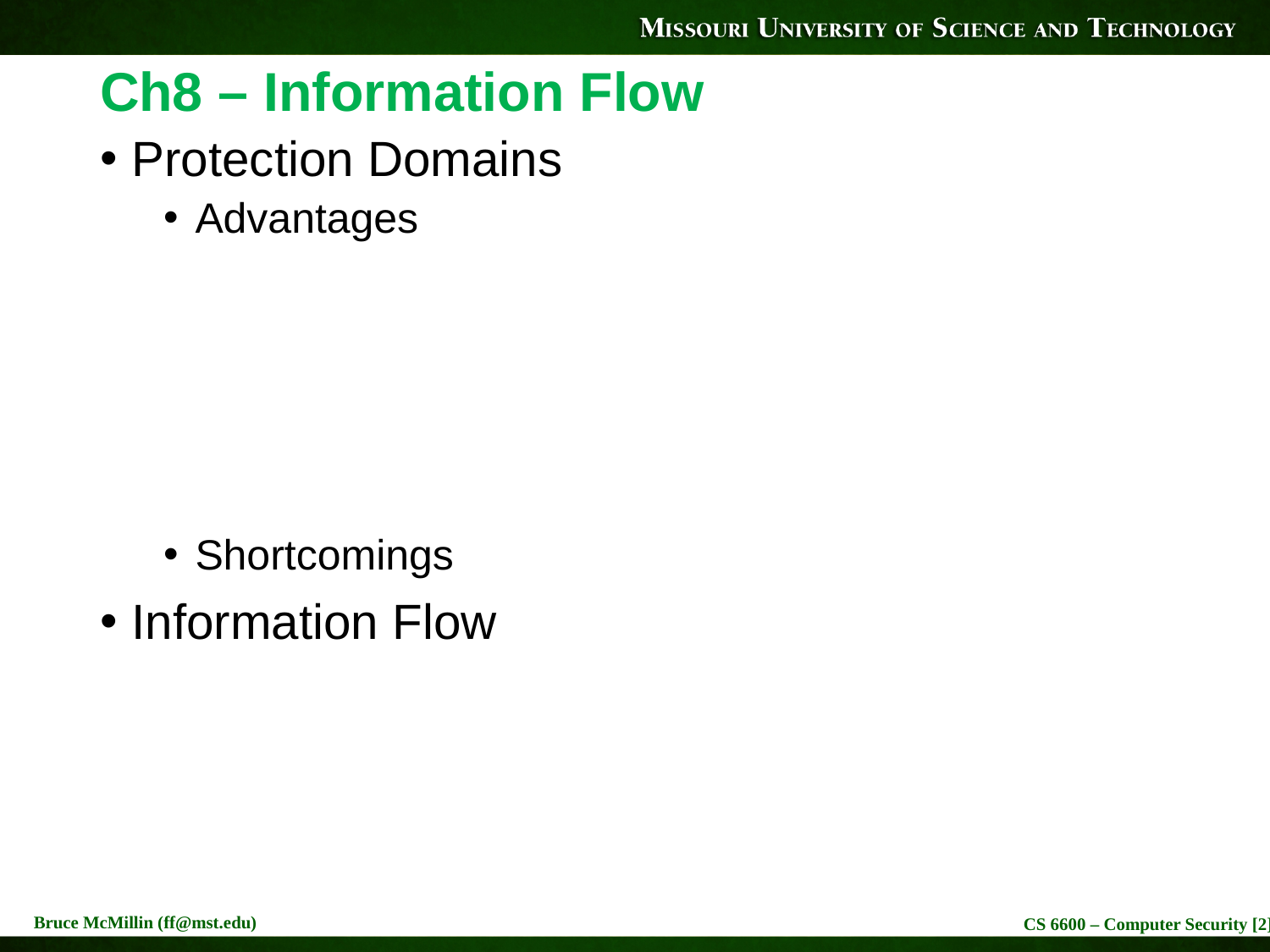

# Ch8 – Information Flow
Protection Domains
Advantages

Shortcomings
Information Flow